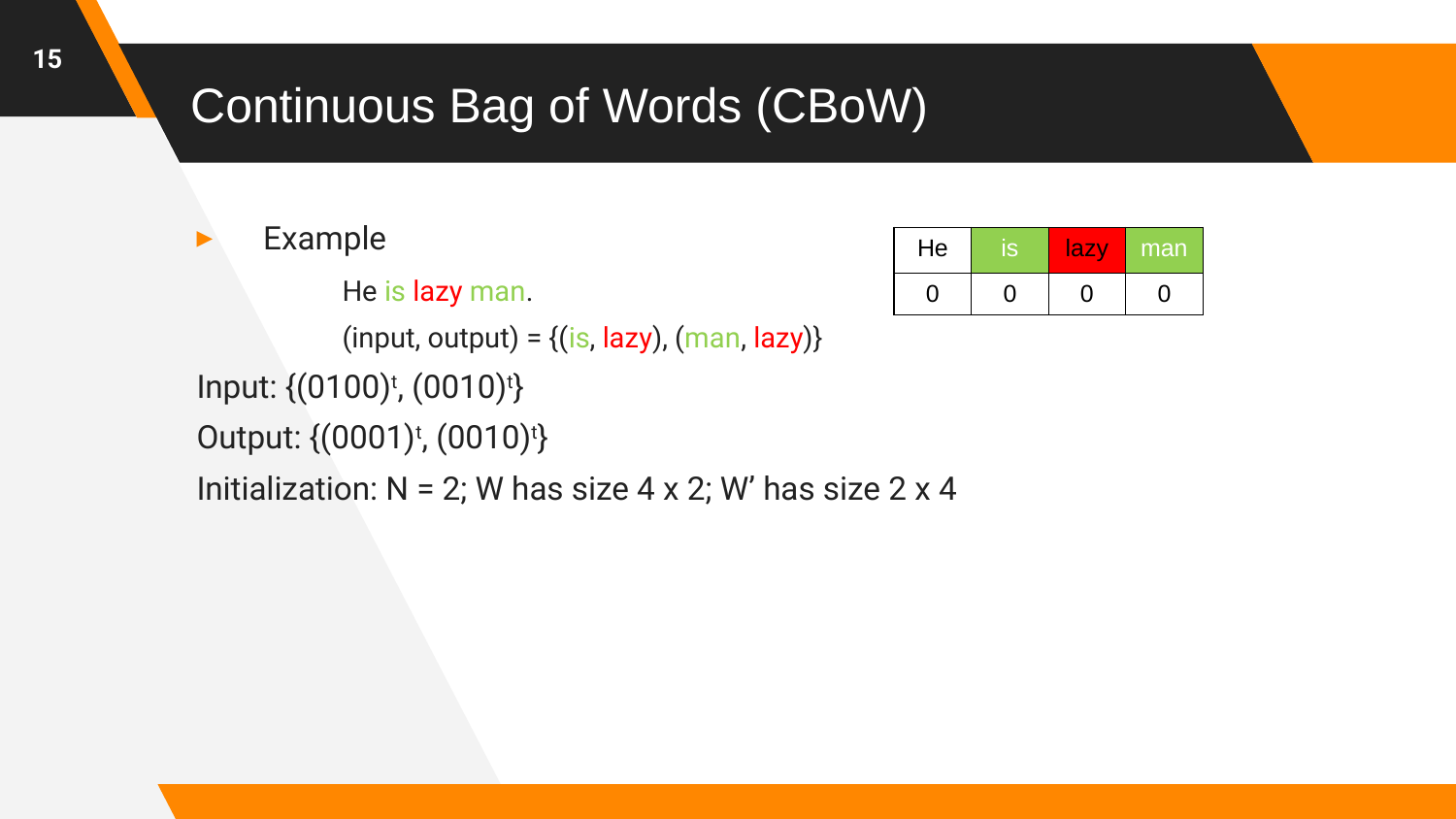

15
# Continuous Bag of Words (CBoW)
Example
	He is lazy man.
	(input, output) = {(is, lazy), (man, lazy)}
Input: {(0100)t, (0010)t}
Output: {(0001)t, (0010)t}
Initialization: N = 2; W has size 4 x 2; W’ has size 2 x 4

| He | is | lazy | man |
| --- | --- | --- | --- |
| 0 | 0 | 0 | 0 |